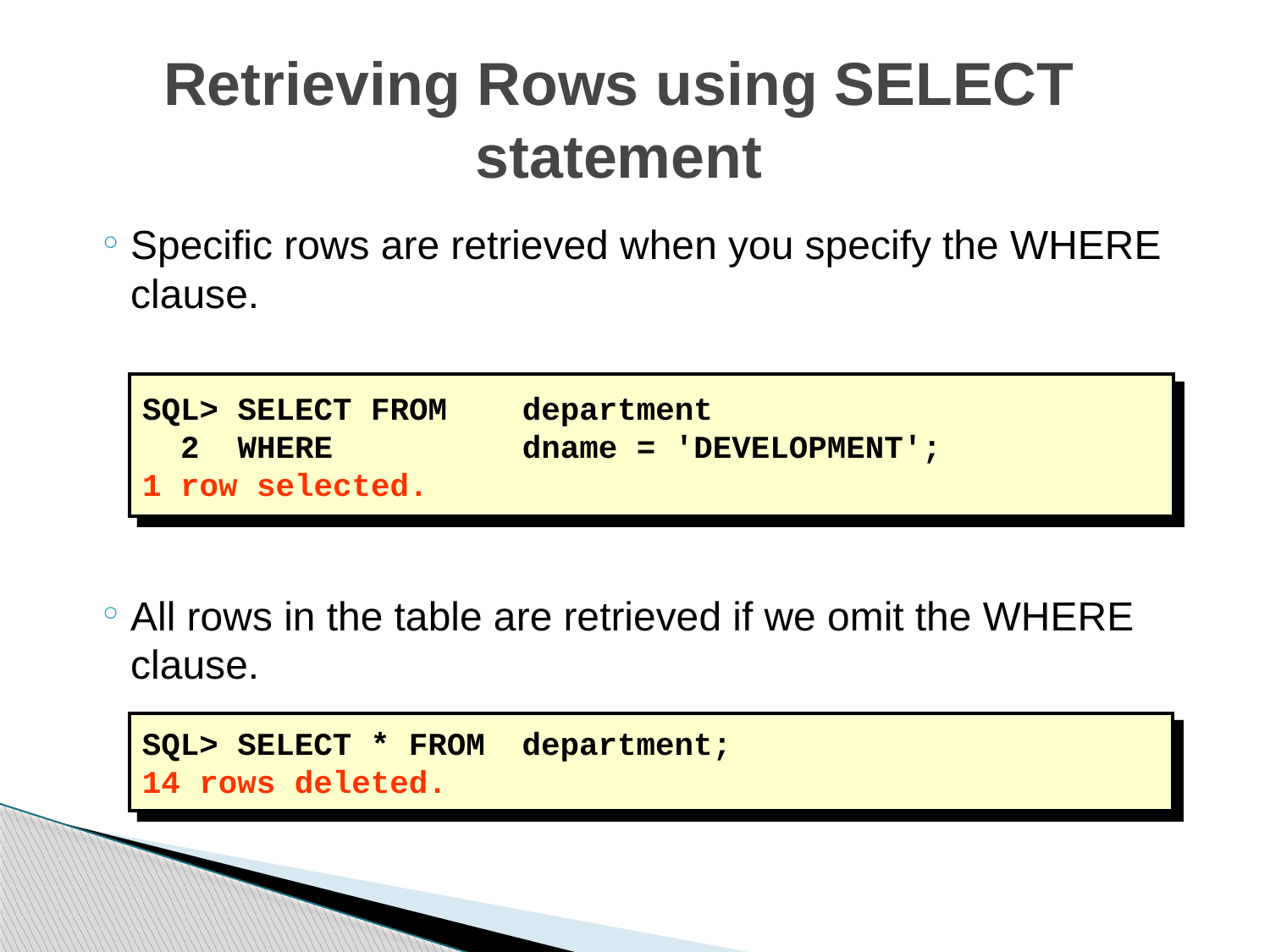

# Retrieving Rows using SELECT statement
Specific rows are retrieved when you specify the WHERE clause.

All rows in the table are retrieved if we omit the WHERE clause.
SQL> SELECT FROM	department
  2  WHERE 		dname = 'DEVELOPMENT';
1 row selected.
SQL> SELECT * FROM	department;
14 rows deleted.